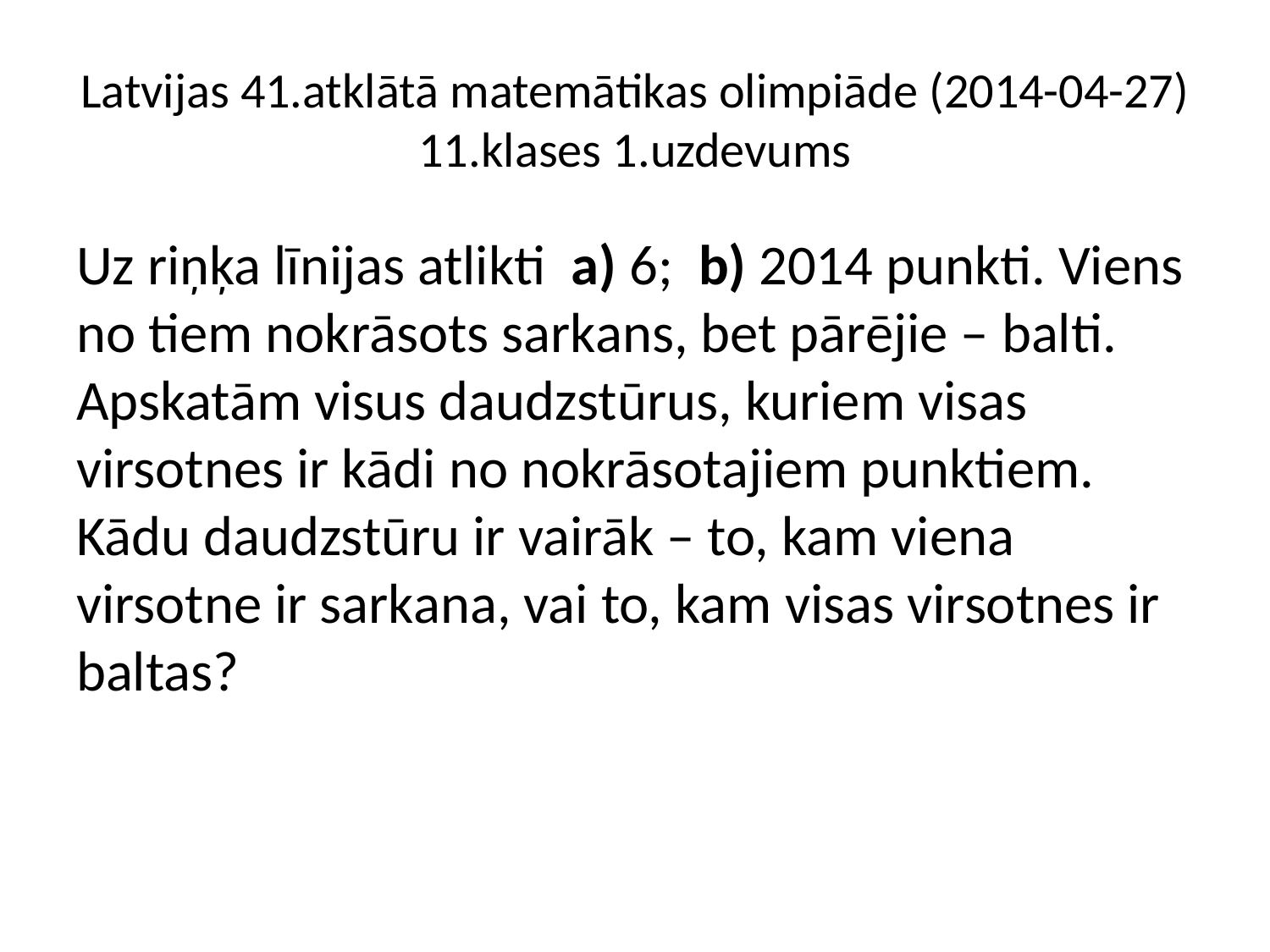

# Latvijas 41.atklātā matemātikas olimpiāde (2014-04-27) 11.klases 1.uzdevums
Uz riņķa līnijas atlikti  a) 6;  b) 2014 punkti. Viens no tiem nokrāsots sarkans, bet pārējie – balti. Apskatām visus daudzstūrus, kuriem visas virsotnes ir kādi no nokrāsotajiem punktiem. Kādu daudzstūru ir vairāk – to, kam viena virsotne ir sarkana, vai to, kam visas virsotnes ir baltas?